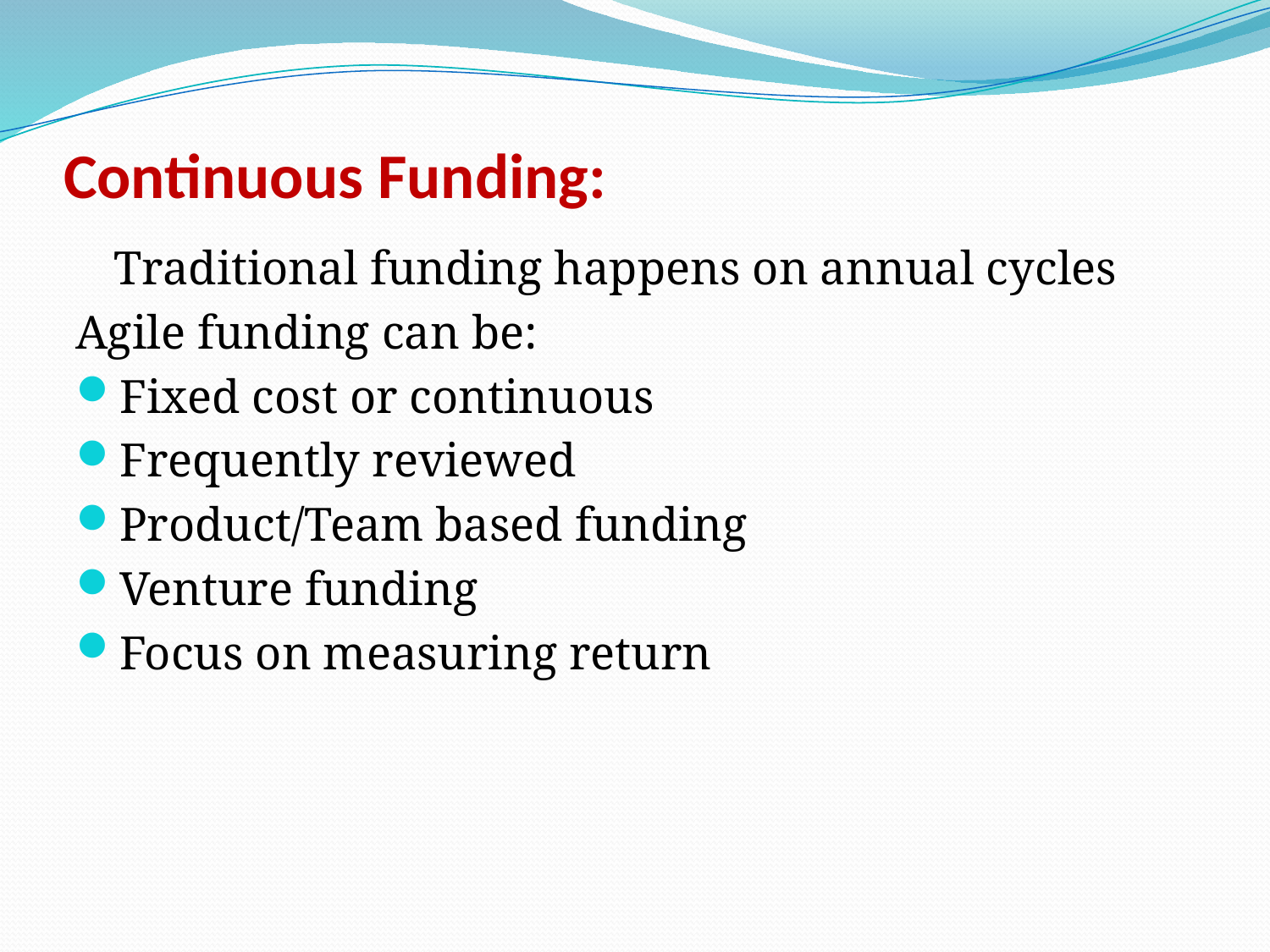

# Continuous Funding:
	Traditional funding happens on annual cycles
Agile funding can be:
Fixed cost or continuous
Frequently reviewed
Product/Team based funding
Venture funding
Focus on measuring return